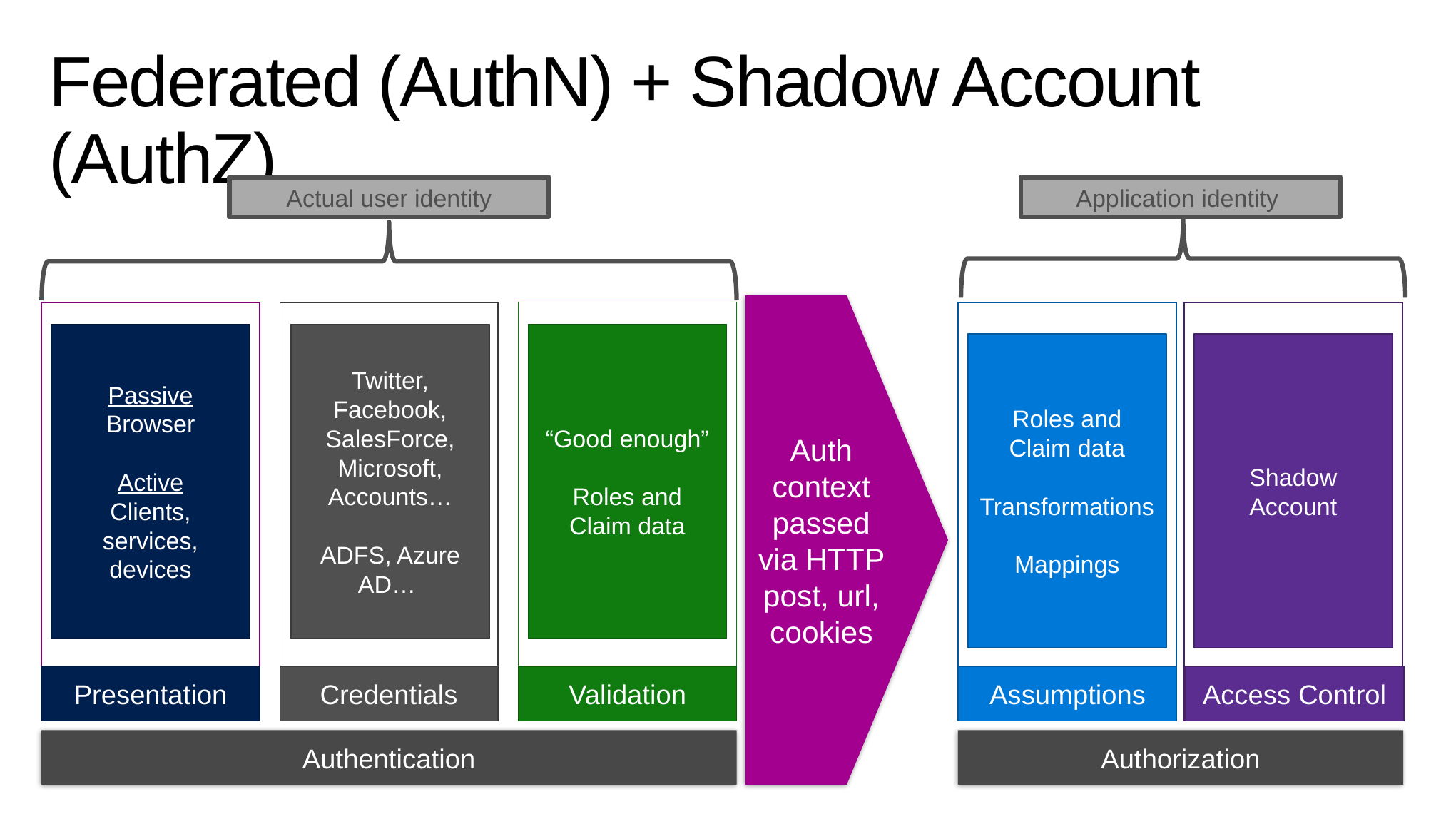

# Federated (AuthN) + Shadow Account (AuthZ)

Actual user identity
Application identity
Auth context passed via HTTP post, url, cookies
Presentation
Passive
Browser

Active
Clients, services, devices
Credentials
Twitter, Facebook, SalesForce,
Microsoft, Accounts…

ADFS, Azure AD…
Validation
“Good enough”

Roles and Claim data
Assumptions
Roles and Claim data

Transformations

Mappings
Access control
Shadow Account
Presentation
Credentials
Validation
Assumptions
Access Control
Authentication
Authorization